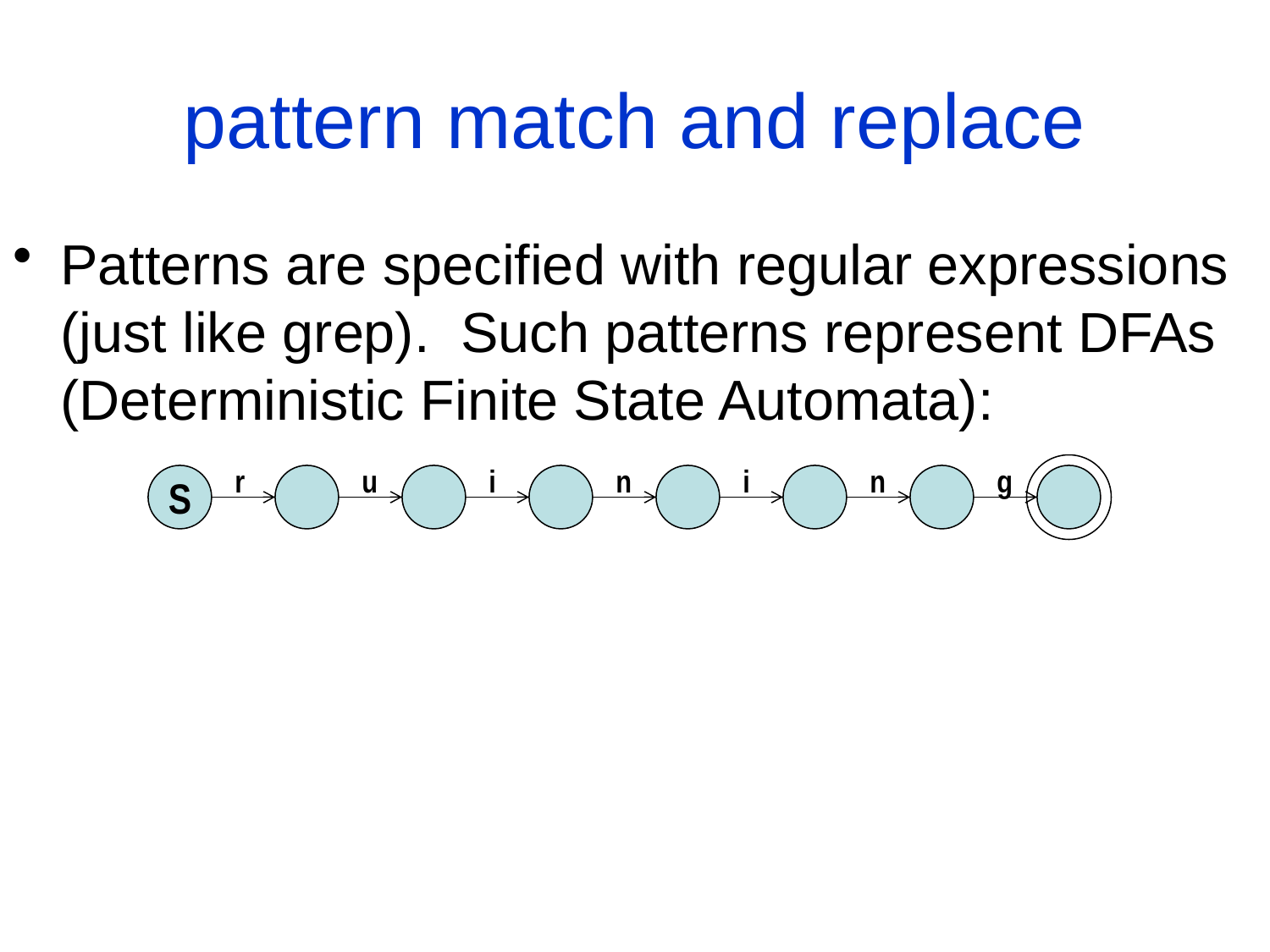

# pattern match and replace
Patterns are specified with regular expressions (just like grep).  Such patterns represent DFAs (Deterministic Finite State Automata):

r
u
i
n
i
n
g

S